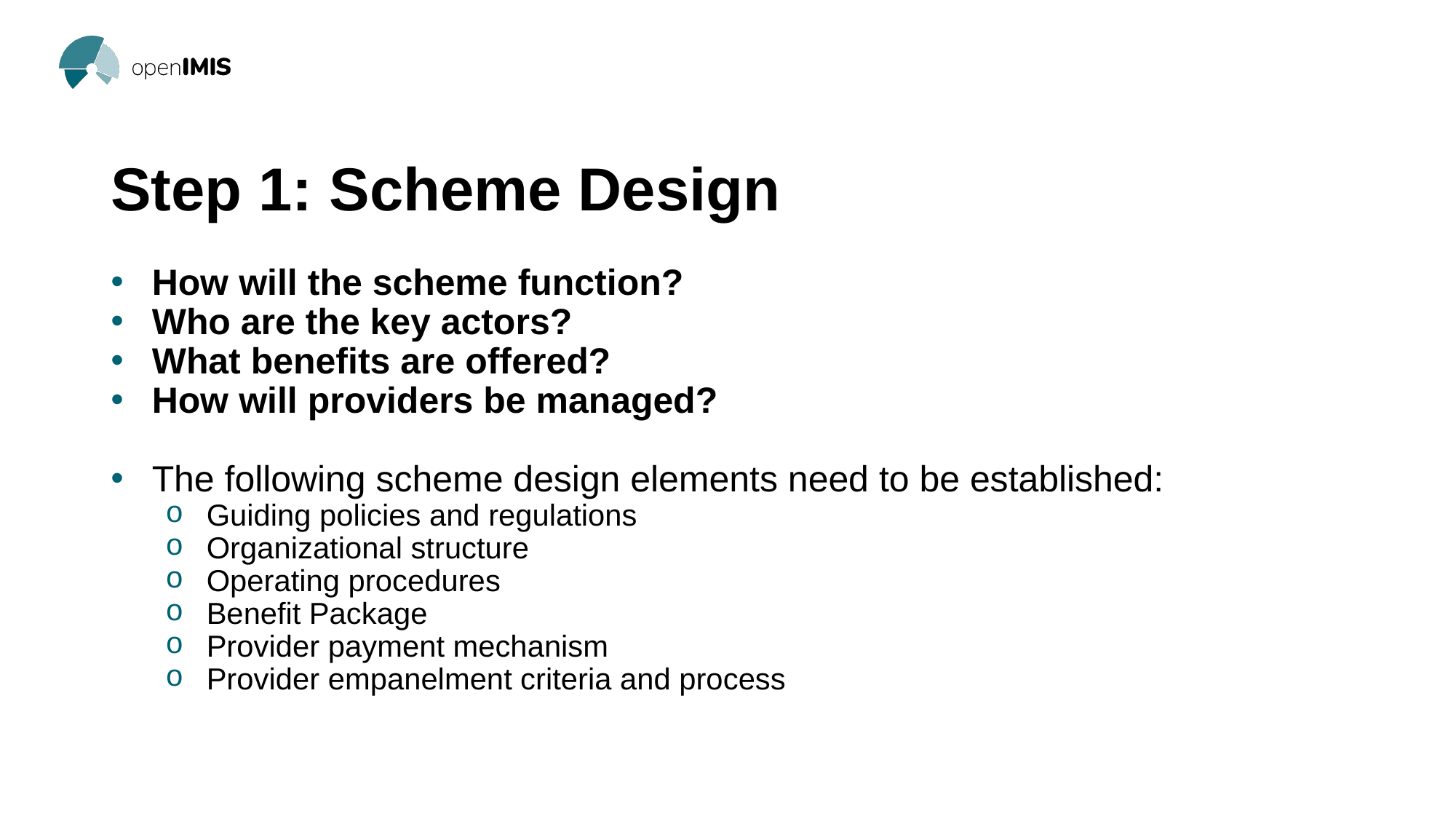

# Step 1: Scheme Design
How will the scheme function?
Who are the key actors?
What benefits are offered?
How will providers be managed?

The following scheme design elements need to be established:
Guiding policies and regulations
Organizational structure
Operating procedures
Benefit Package
Provider payment mechanism
Provider empanelment criteria and process